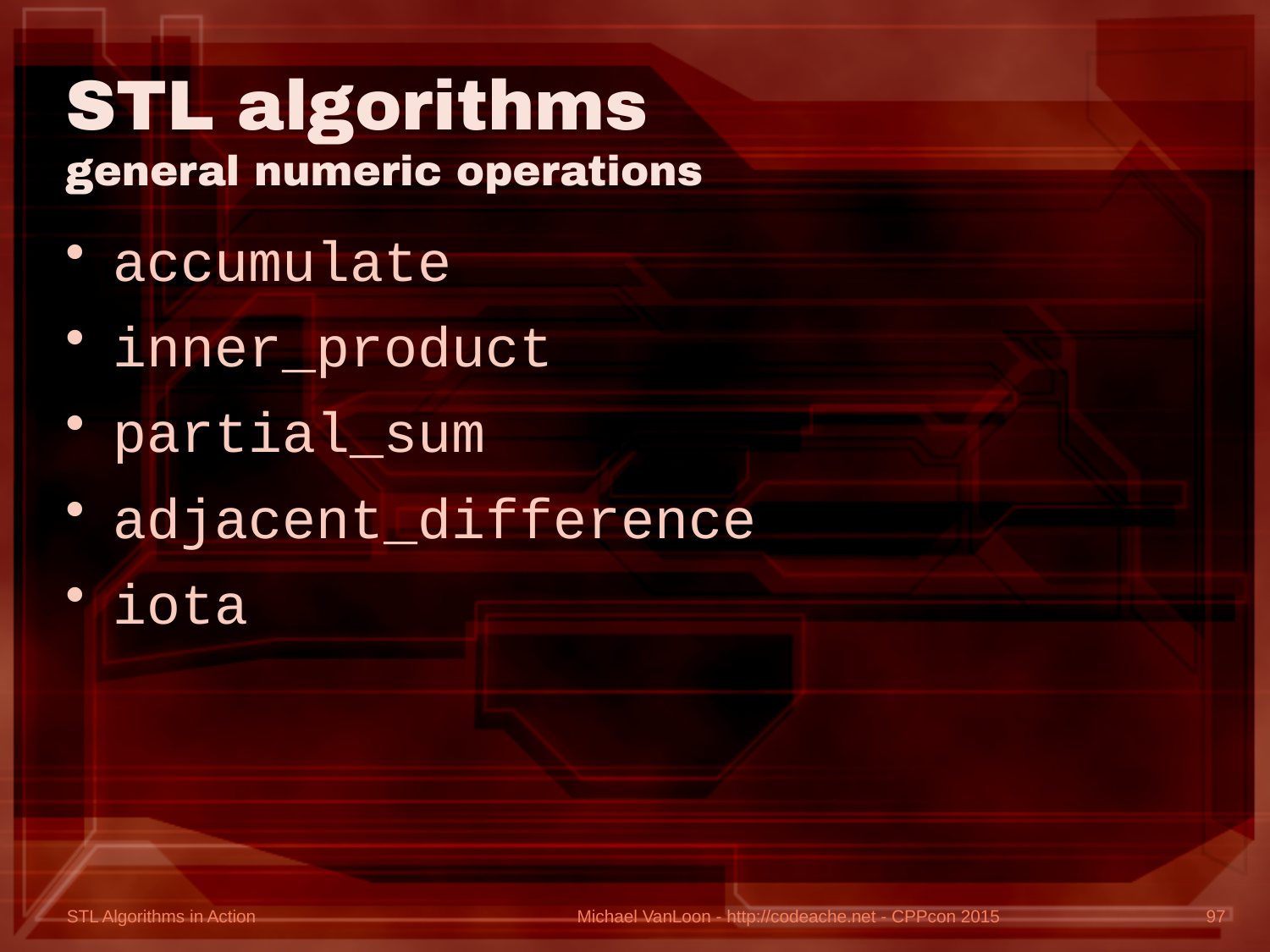

# STL algorithms general numeric operations
accumulate
inner_product
partial_sum
adjacent_difference
iota
Michael VanLoon - http://codeache.net - CPPcon 2015
97